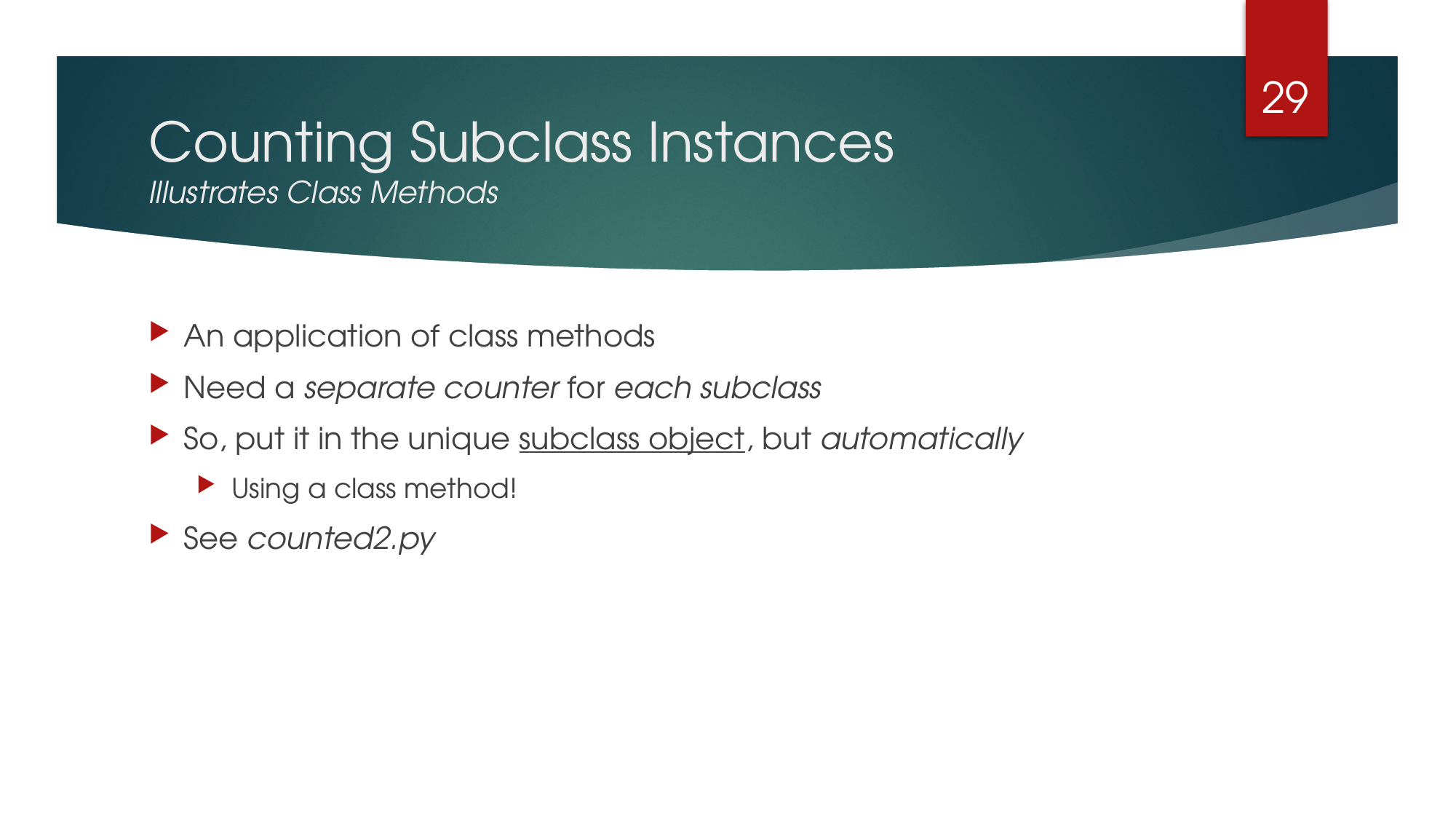

29
# Counting Subclass Instances Illustrates Class Methods
An application of class methods
Need a separate counter for each subclass
So, put it in the unique subclass object, but automatically
Using a class method!
See counted2.py